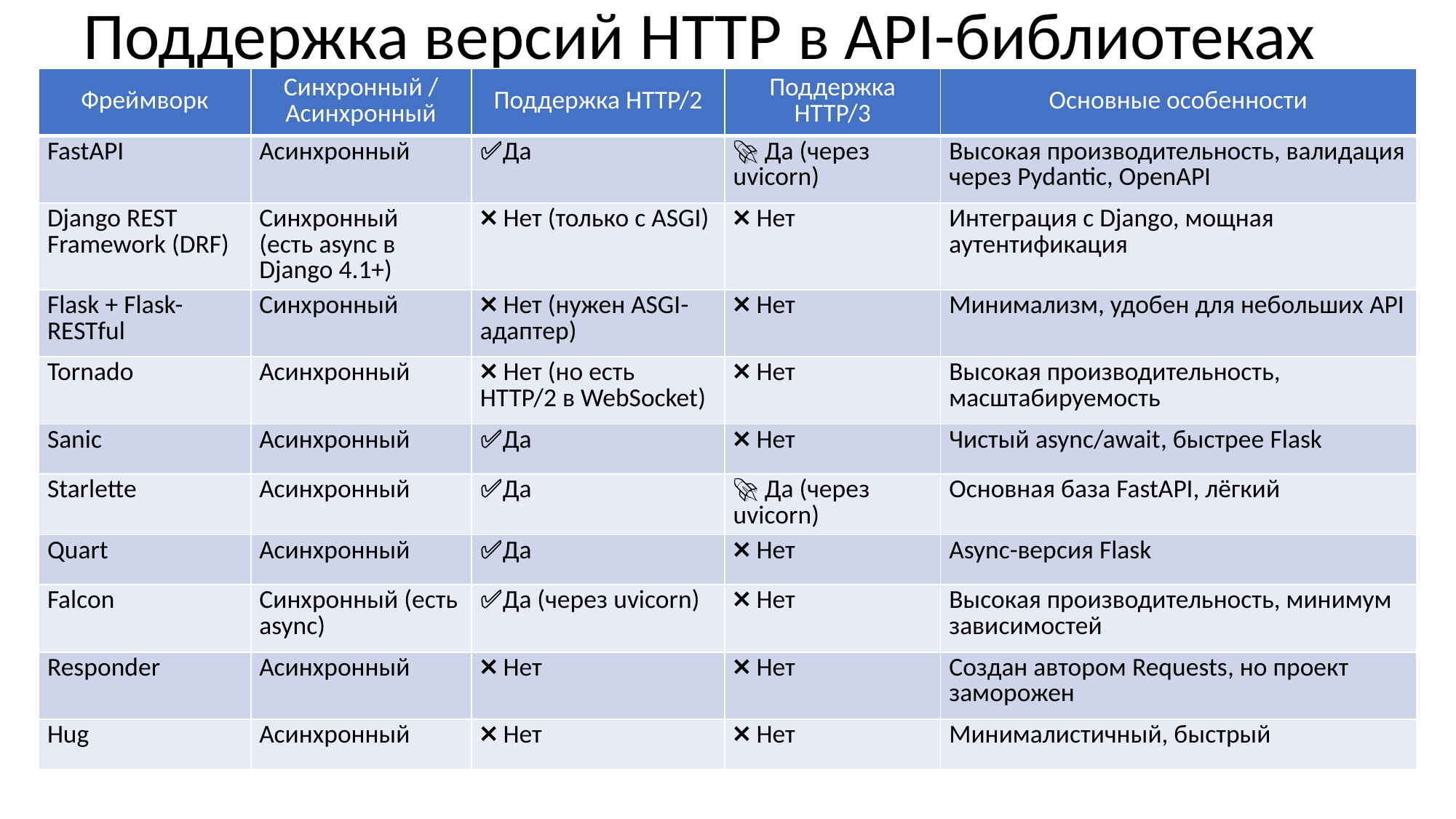

# Поддержка версий HTTP в API-библиотеках
| Фреймворк | Синхронный / Асинхронный | Поддержка HTTP/2 | Поддержка HTTP/3 | Основные особенности |
| --- | --- | --- | --- | --- |
| FastAPI | Асинхронный | ✅Да | 🚀 Да (через uvicorn) | Высокая производительность, валидация через Pydantic, OpenAPI |
| Django REST Framework (DRF) | Синхронный (есть async в Django 4.1+) | ❌ Нет (только с ASGI) | ❌ Нет | Интеграция с Django, мощная аутентификация |
| Flask + Flask-RESTful | Синхронный | ❌ Нет (нужен ASGI-адаптер) | ❌ Нет | Минимализм, удобен для небольших API |
| Tornado | Асинхронный | ❌ Нет (но есть HTTP/2 в WebSocket) | ❌ Нет | Высокая производительность, масштабируемость |
| Sanic | Асинхронный | ✅Да | ❌ Нет | Чистый async/await, быстрее Flask |
| Starlette | Асинхронный | ✅Да | 🚀 Да (через uvicorn) | Основная база FastAPI, лёгкий |
| Quart | Асинхронный | ✅Да | ❌ Нет | Async-версия Flask |
| Falcon | Синхронный (есть async) | ✅Да (через uvicorn) | ❌ Нет | Высокая производительность, минимум зависимостей |
| Responder | Асинхронный | ❌ Нет | ❌ Нет | Создан автором Requests, но проект заморожен |
| Hug | Асинхронный | ❌ Нет | ❌ Нет | Минималистичный, быстрый |